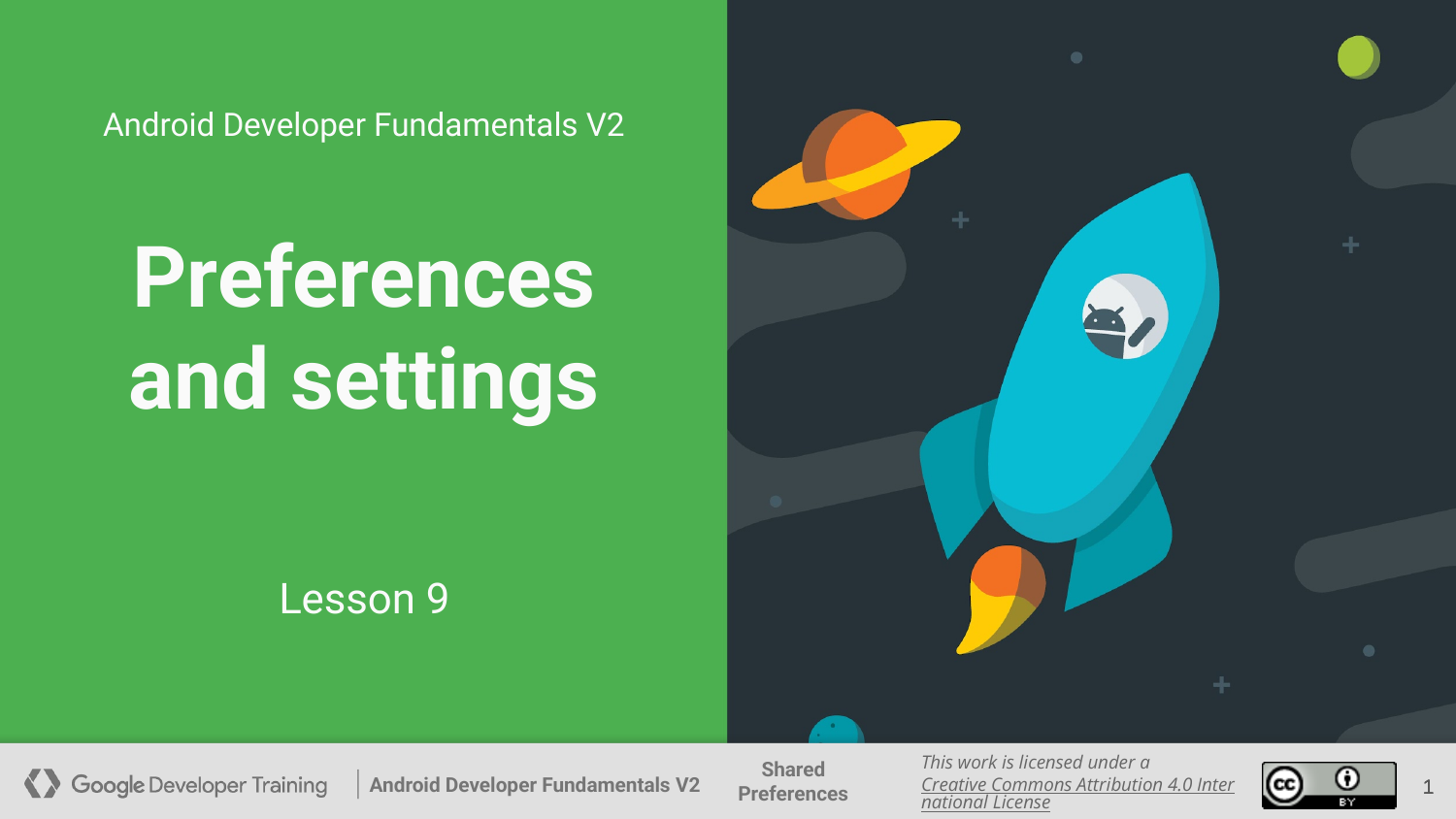

Android Developer Fundamentals V2
# Preferences and settings

Lesson 9
1
1
1